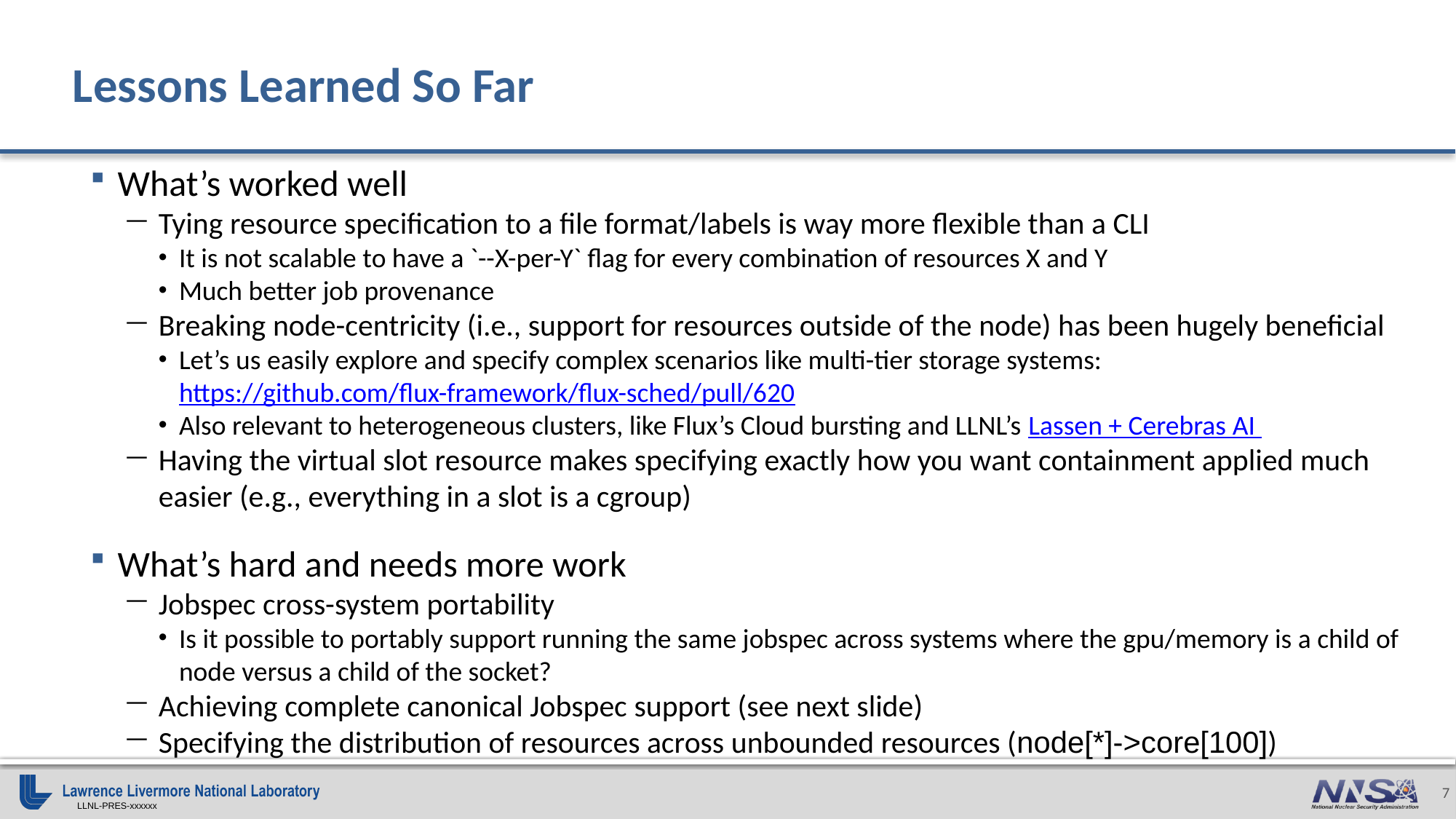

# Lessons Learned So Far
What’s worked well
Tying resource specification to a file format/labels is way more flexible than a CLI
It is not scalable to have a `--X-per-Y` flag for every combination of resources X and Y
Much better job provenance
Breaking node-centricity (i.e., support for resources outside of the node) has been hugely beneficial
Let’s us easily explore and specify complex scenarios like multi-tier storage systems: https://github.com/flux-framework/flux-sched/pull/620
Also relevant to heterogeneous clusters, like Flux’s Cloud bursting and LLNL’s Lassen + Cerebras AI
Having the virtual slot resource makes specifying exactly how you want containment applied much easier (e.g., everything in a slot is a cgroup)
What’s hard and needs more work
Jobspec cross-system portability
Is it possible to portably support running the same jobspec across systems where the gpu/memory is a child of node versus a child of the socket?
Achieving complete canonical Jobspec support (see next slide)
Specifying the distribution of resources across unbounded resources (node[*]->core[100])